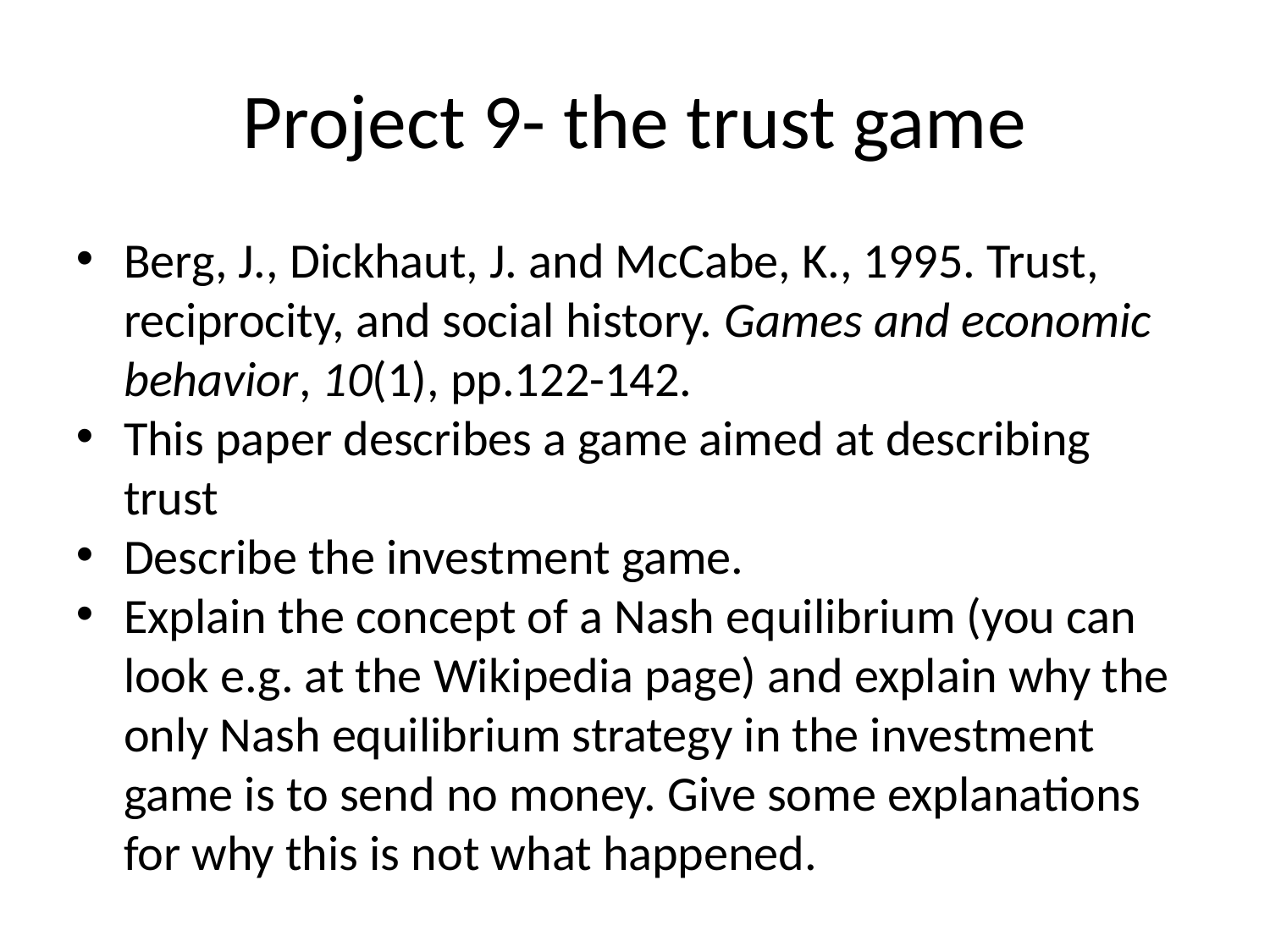

Project 9- the trust game
Berg, J., Dickhaut, J. and McCabe, K., 1995. Trust, reciprocity, and social history. Games and economic behavior, 10(1), pp.122-142.
This paper describes a game aimed at describing trust
Describe the investment game.
Explain the concept of a Nash equilibrium (you can look e.g. at the Wikipedia page) and explain why the only Nash equilibrium strategy in the investment game is to send no money. Give some explanations for why this is not what happened.